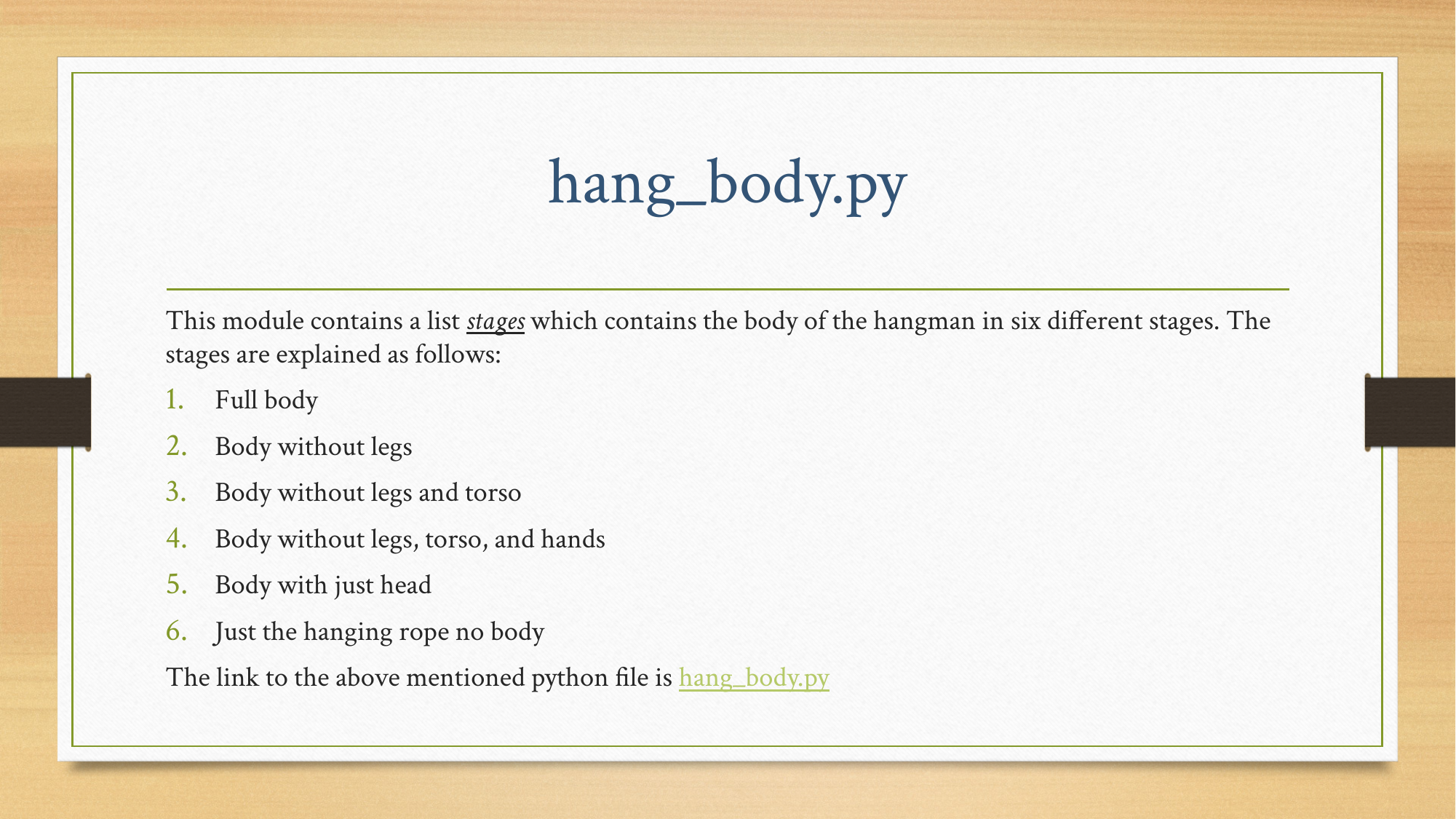

# hang_body.py
This module contains a list stages which contains the body of the hangman in six different stages. The stages are explained as follows:
Full body
Body without legs
Body without legs and torso
Body without legs, torso, and hands
Body with just head
Just the hanging rope no body
The link to the above mentioned python file is hang_body.py